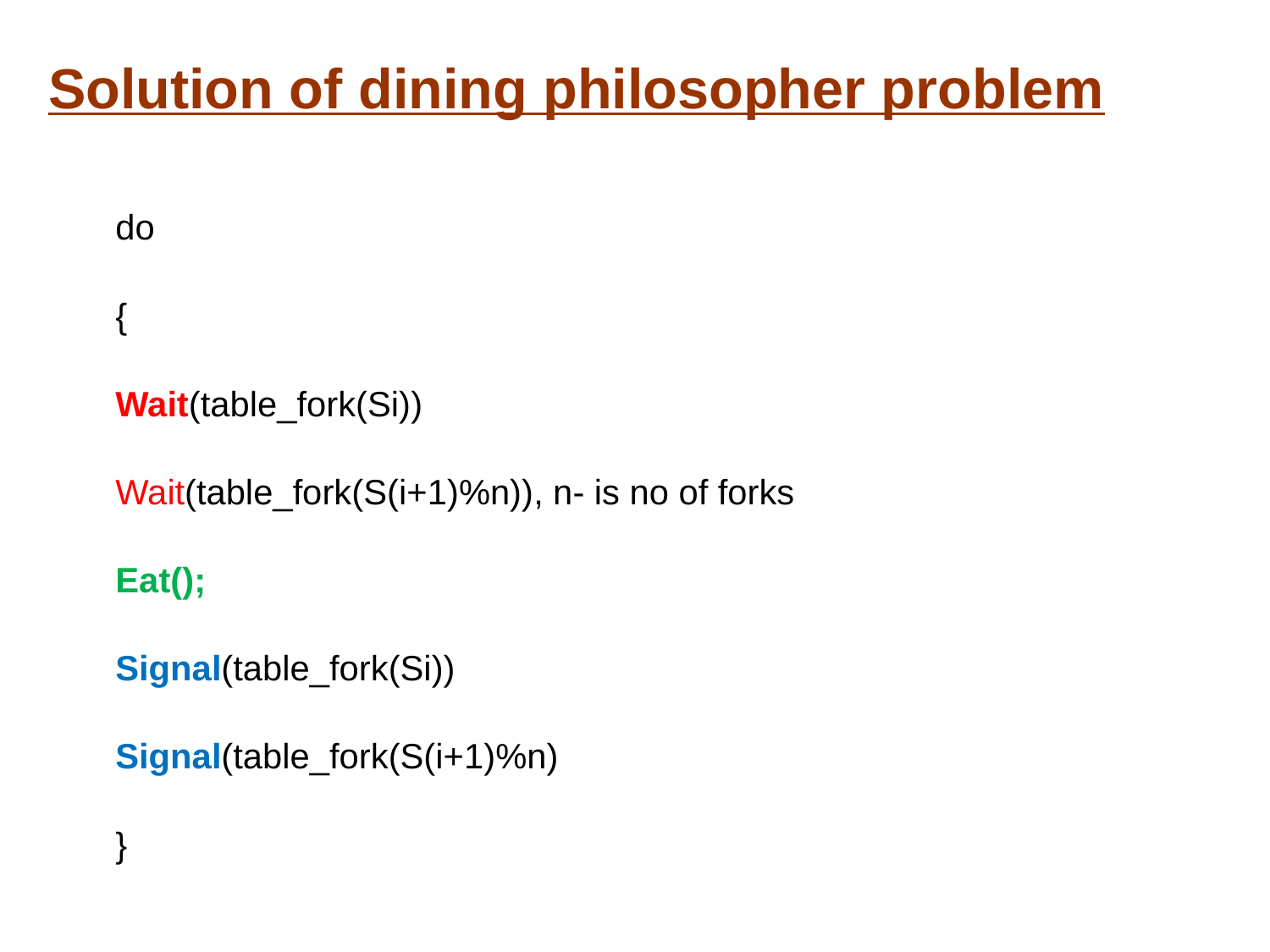

# Solution of dining philosopher problem
do
{
Wait(table_fork(Si))
Wait(table_fork(S(i+1)%n)), n- is no of forks
Eat();
Signal(table_fork(Si))
Signal(table_fork(S(i+1)%n)
}